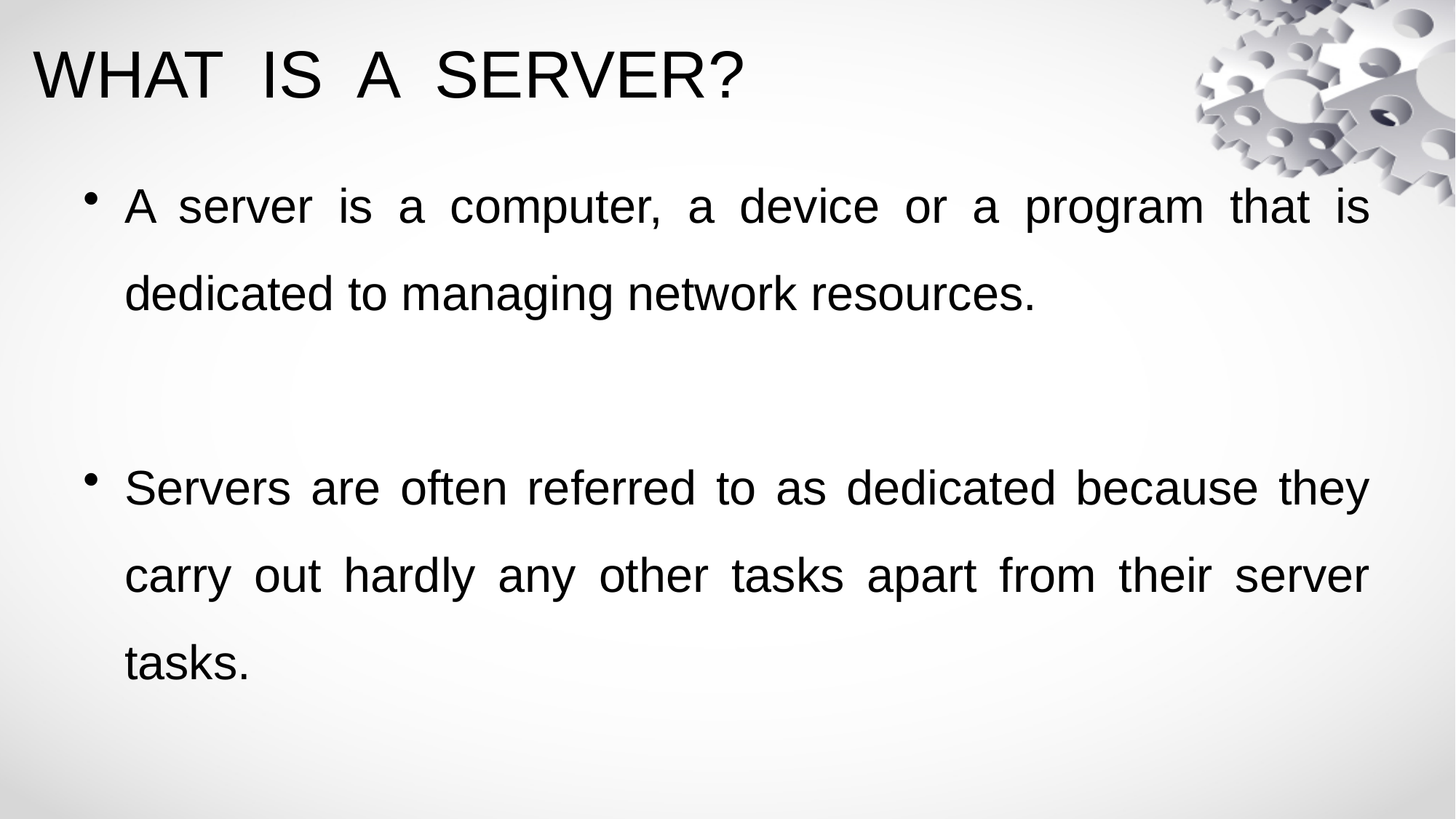

# WHAT  IS  A  SERVER?
A server is a computer, a device or a program that is dedicated to managing network resources.

Servers are often referred to as dedicated because they carry out hardly any other tasks apart from their server tasks.